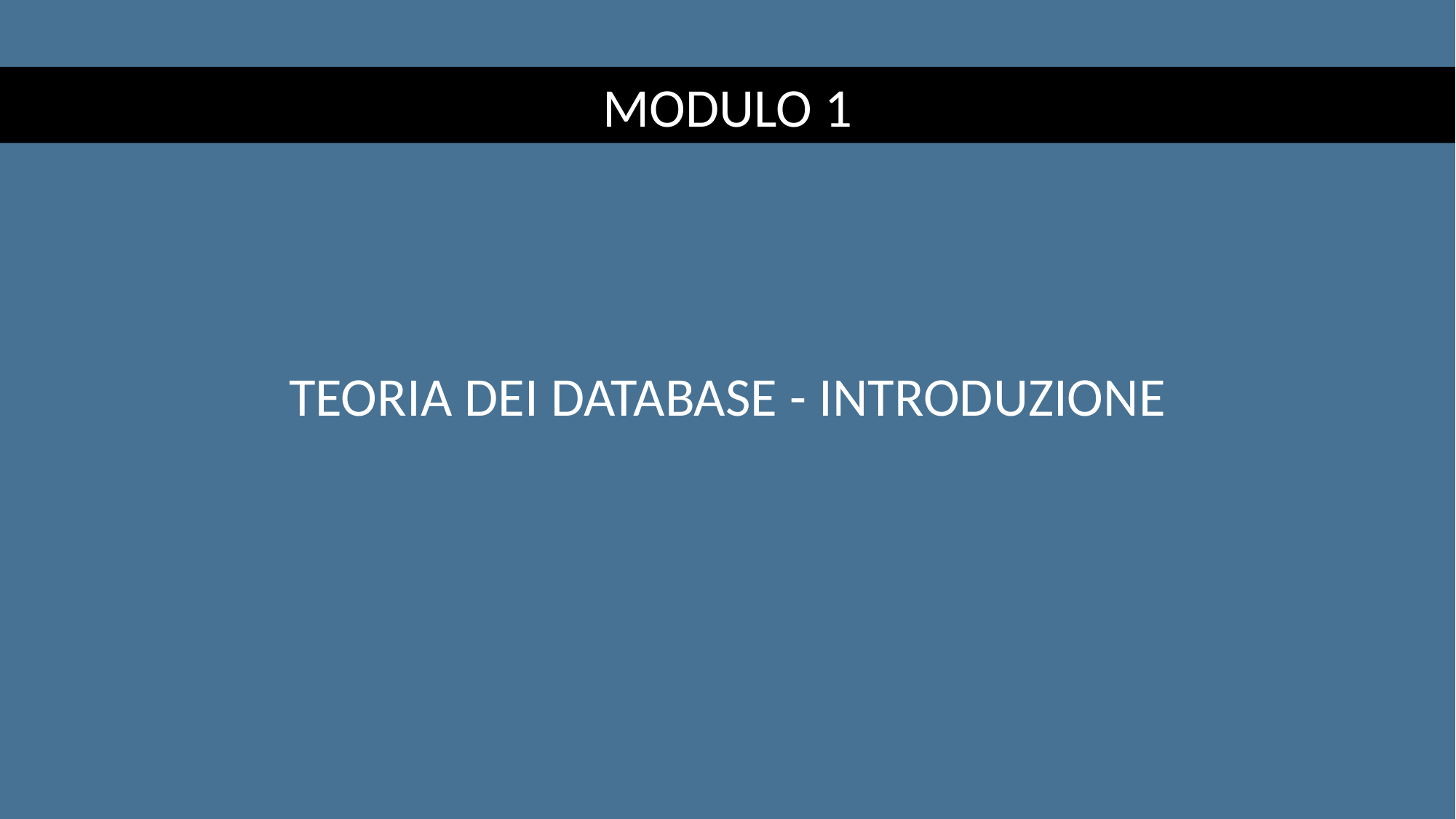

MODULO 1
TEORIA DEI DATABASE - INTRODUZIONE